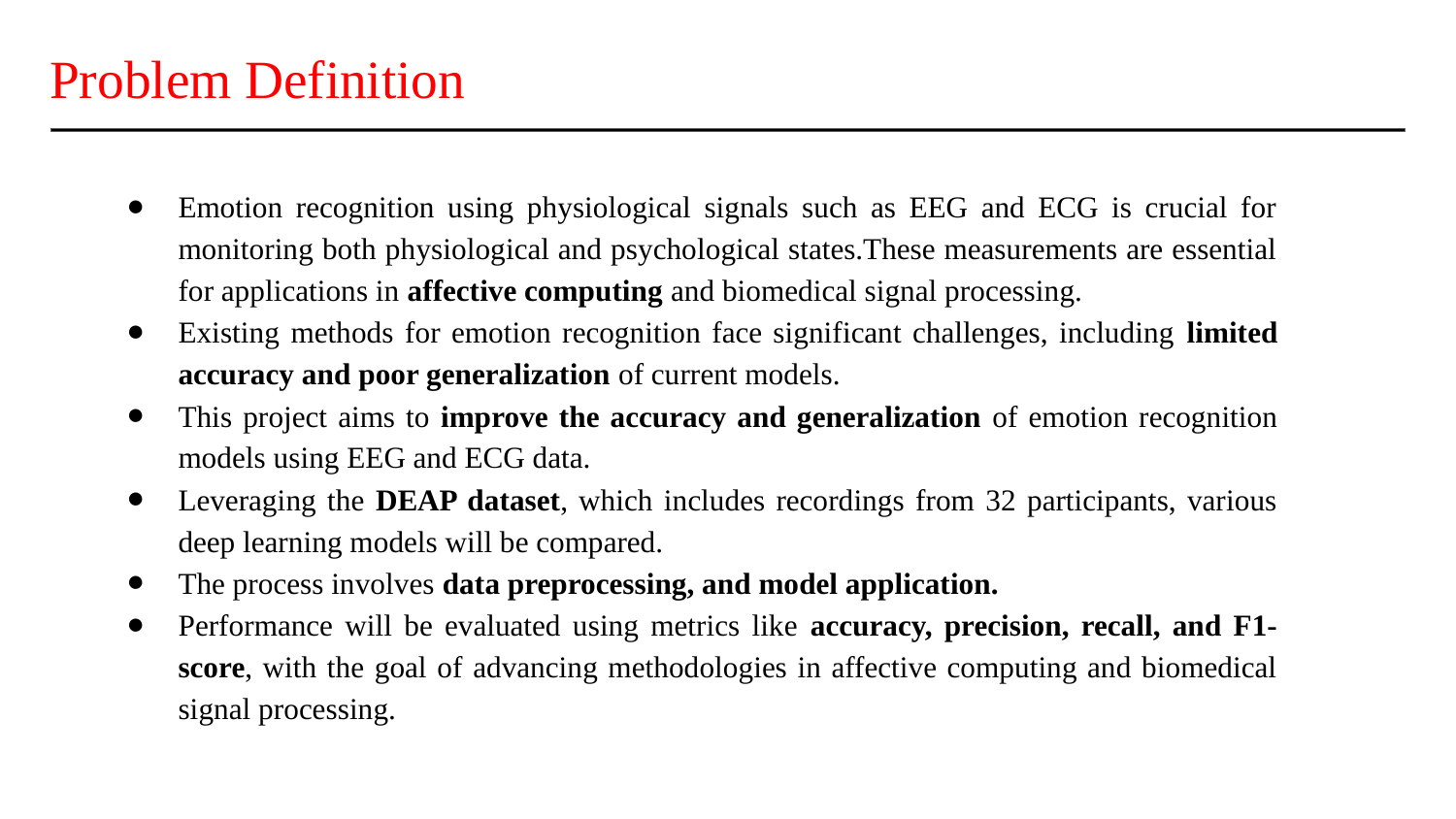

Problem Definition

Emotion recognition using physiological signals such as EEG and ECG is crucial for monitoring both physiological and psychological states.These measurements are essential for applications in affective computing and biomedical signal processing.
Existing methods for emotion recognition face significant challenges, including limited accuracy and poor generalization of current models.
This project aims to improve the accuracy and generalization of emotion recognition models using EEG and ECG data.
Leveraging the DEAP dataset, which includes recordings from 32 participants, various deep learning models will be compared.
The process involves data preprocessing, and model application.
Performance will be evaluated using metrics like accuracy, precision, recall, and F1-score, with the goal of advancing methodologies in affective computing and biomedical signal processing.